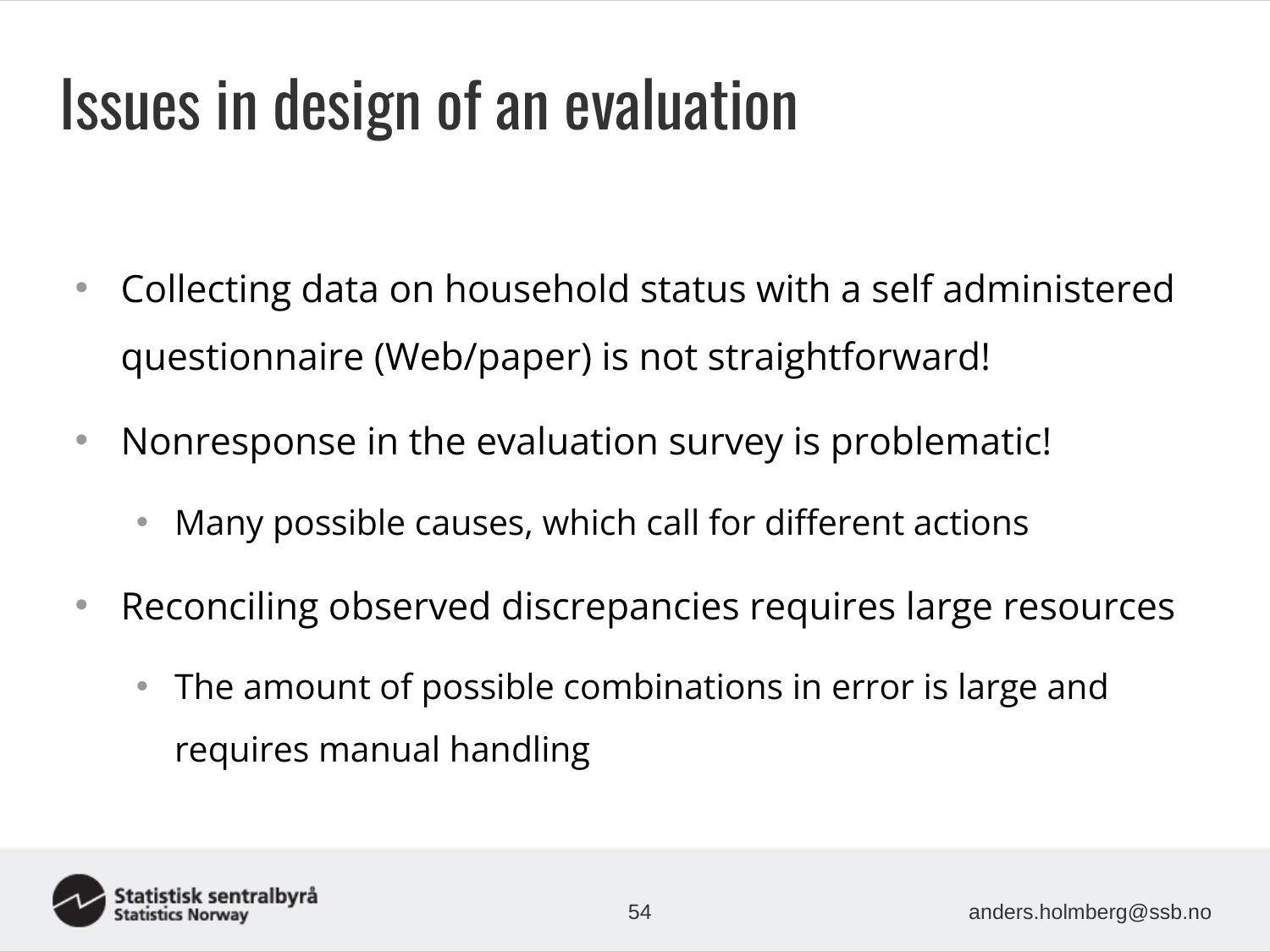

# Issues in design of an evaluation
Collecting data on household status with a self administered questionnaire (Web/paper) is not straightforward!
Nonresponse in the evaluation survey is problematic!
Many possible causes, which call for different actions
Reconciling observed discrepancies requires large resources
The amount of possible combinations in error is large and requires manual handling

54
anders.holmberg@ssb.no